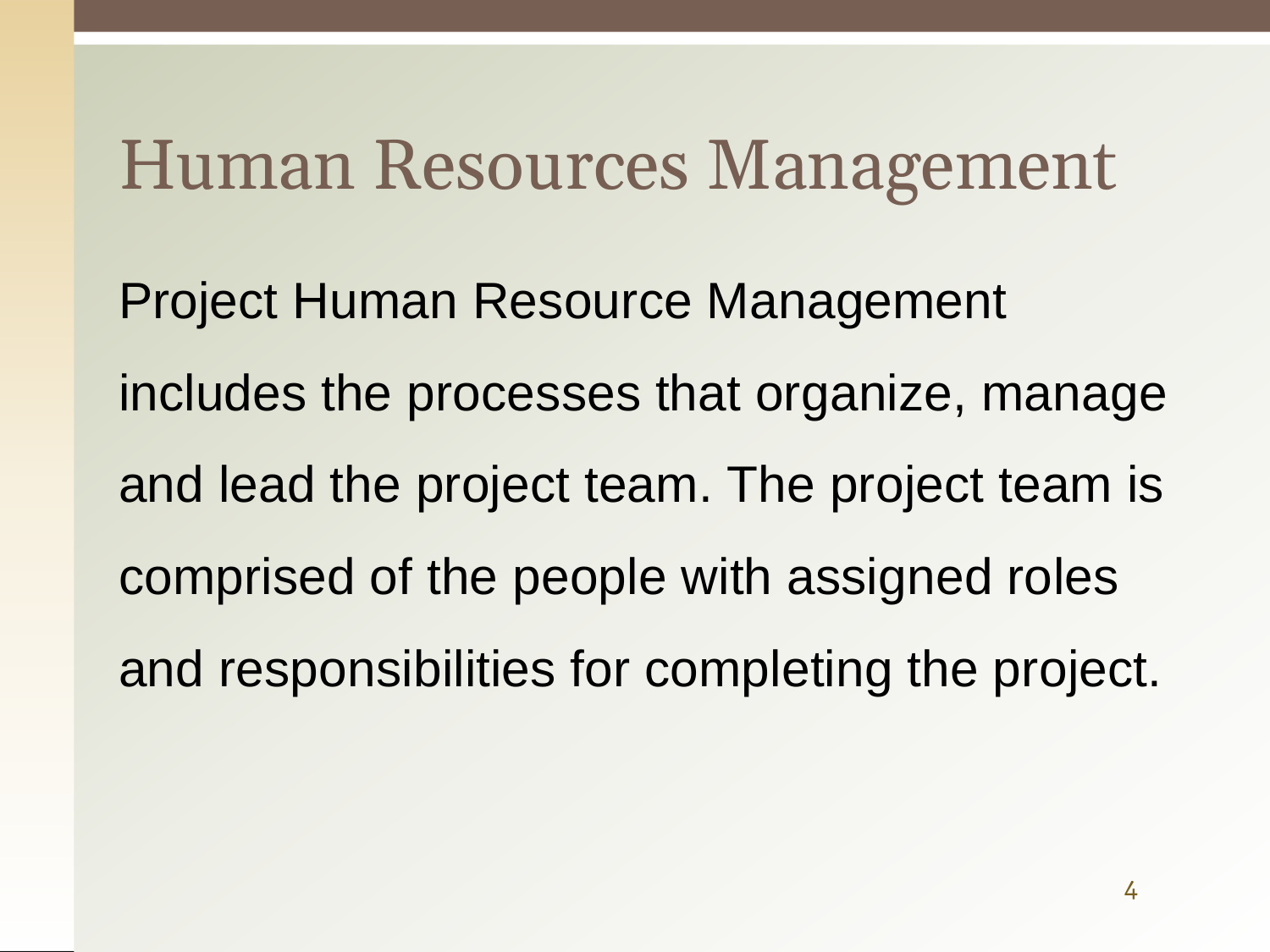

# Human Resources Management
Project Human Resource Management includes the processes that organize, manage and lead the project team. The project team is comprised of the people with assigned roles and responsibilities for completing the project.
4